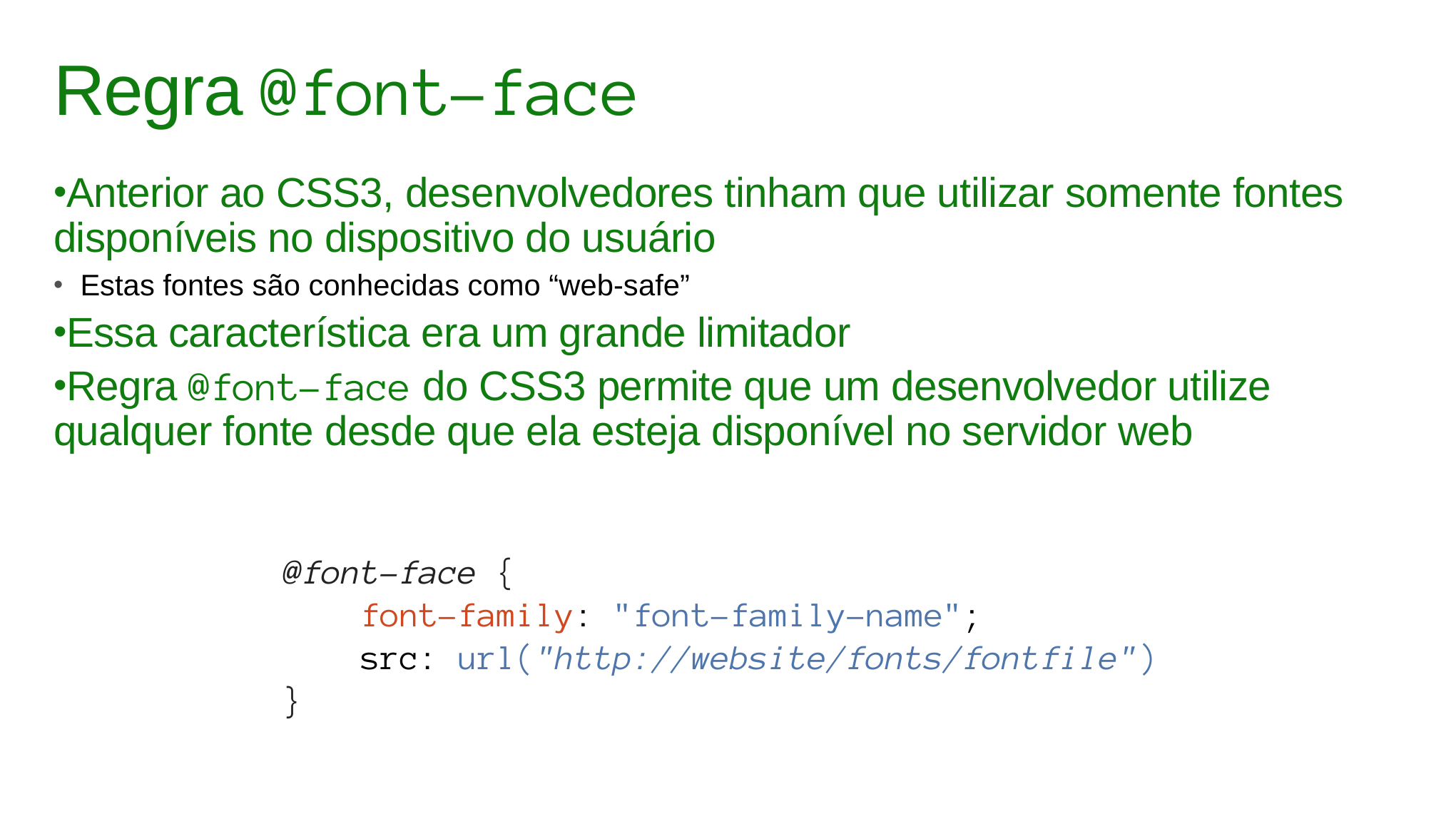

# Regra @font-face
Anterior ao CSS3, desenvolvedores tinham que utilizar somente fontes disponíveis no dispositivo do usuário
Estas fontes são conhecidas como “web-safe”
Essa característica era um grande limitador
Regra @font-face do CSS3 permite que um desenvolvedor utilize qualquer fonte desde que ela esteja disponível no servidor web
@font-face {
    font-family: "font-family-name";
    src: url("http://website/fonts/fontfile")
}